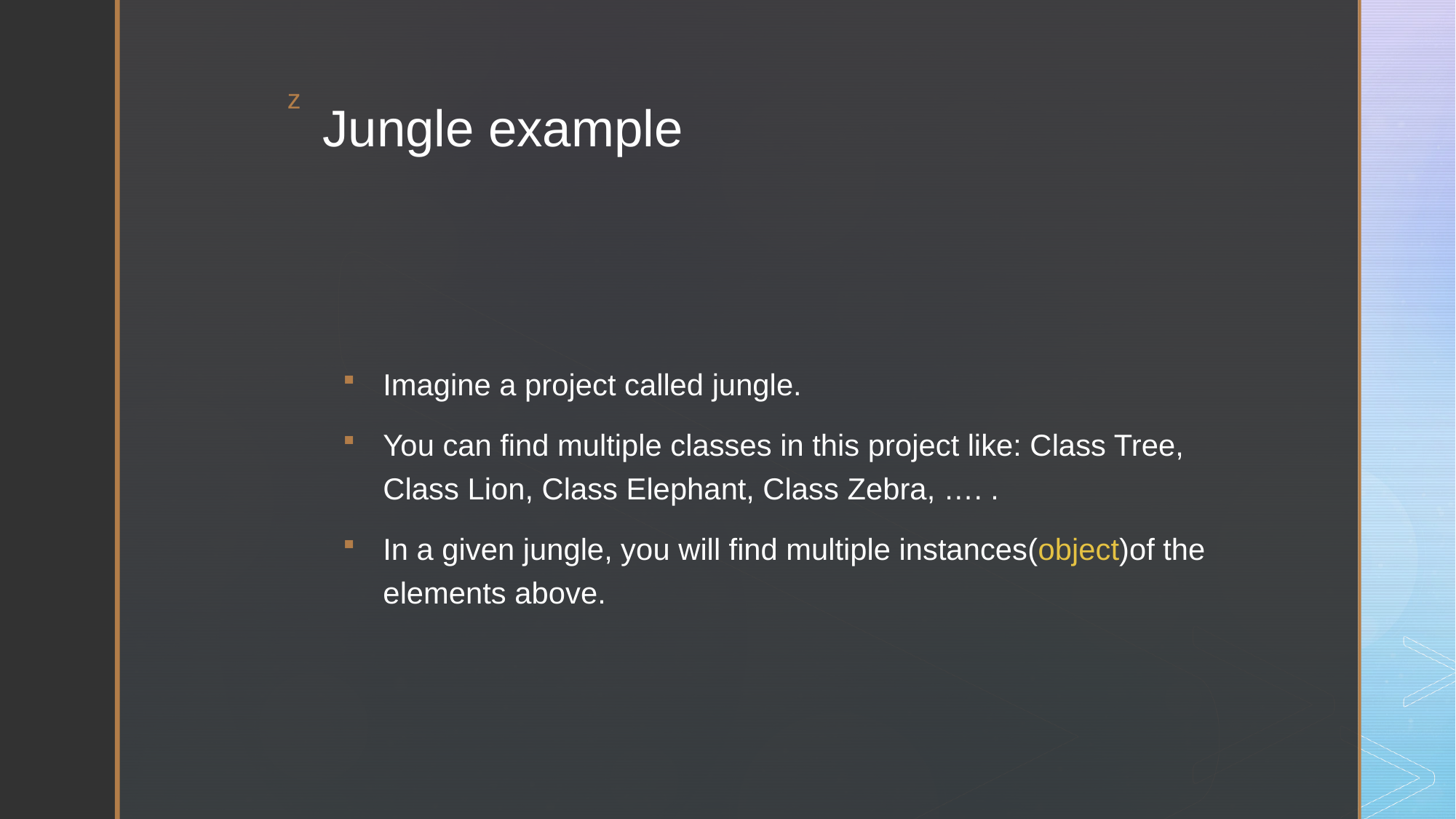

# Jungle example
Imagine a project called jungle.
You can find multiple classes in this project like: Class Tree, Class Lion, Class Elephant, Class Zebra, …. .
In a given jungle, you will find multiple instances(object)of the elements above.